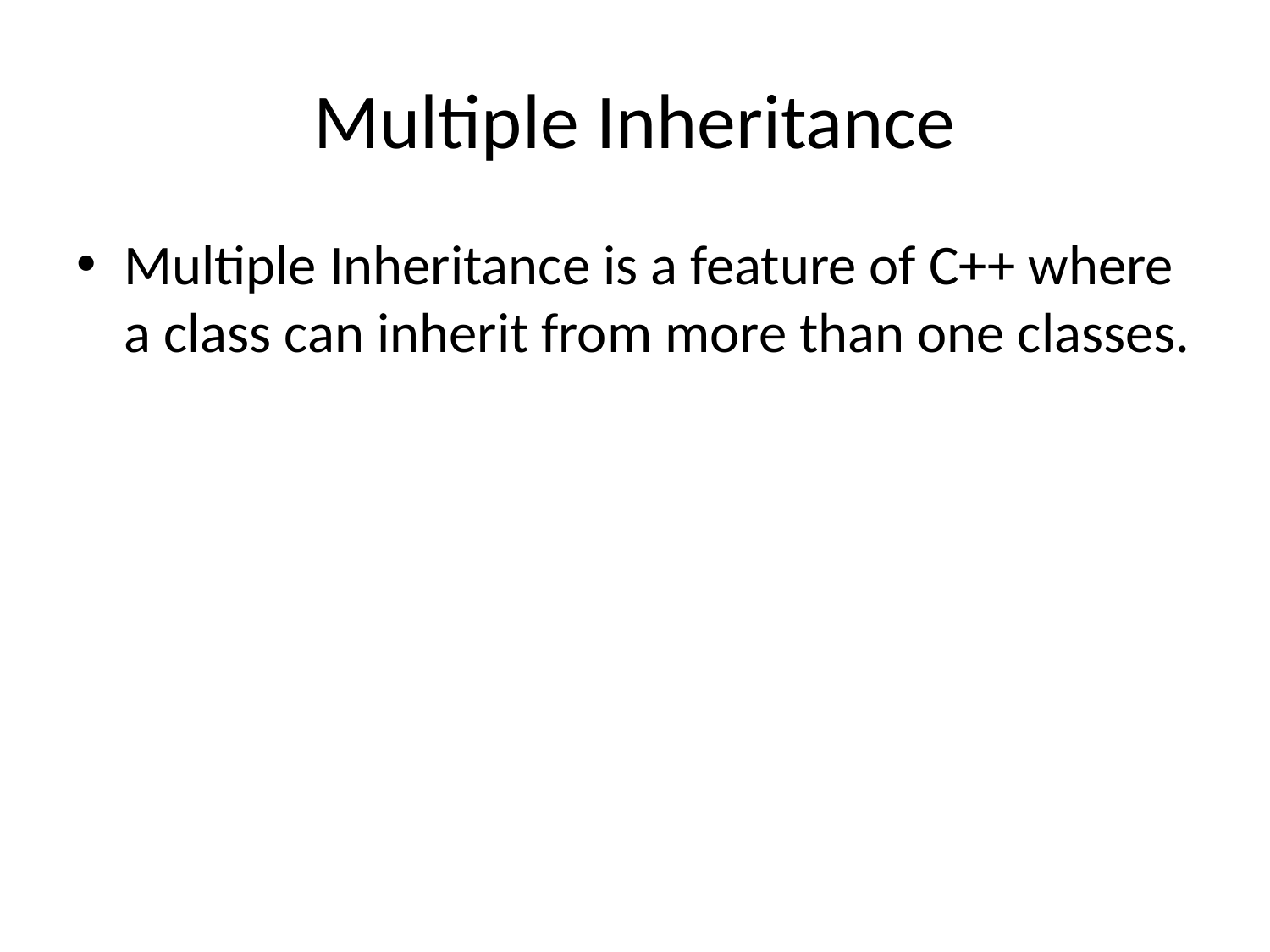

# Multiple Inheritance
Multiple Inheritance is a feature of C++ where a class can inherit from more than one classes.